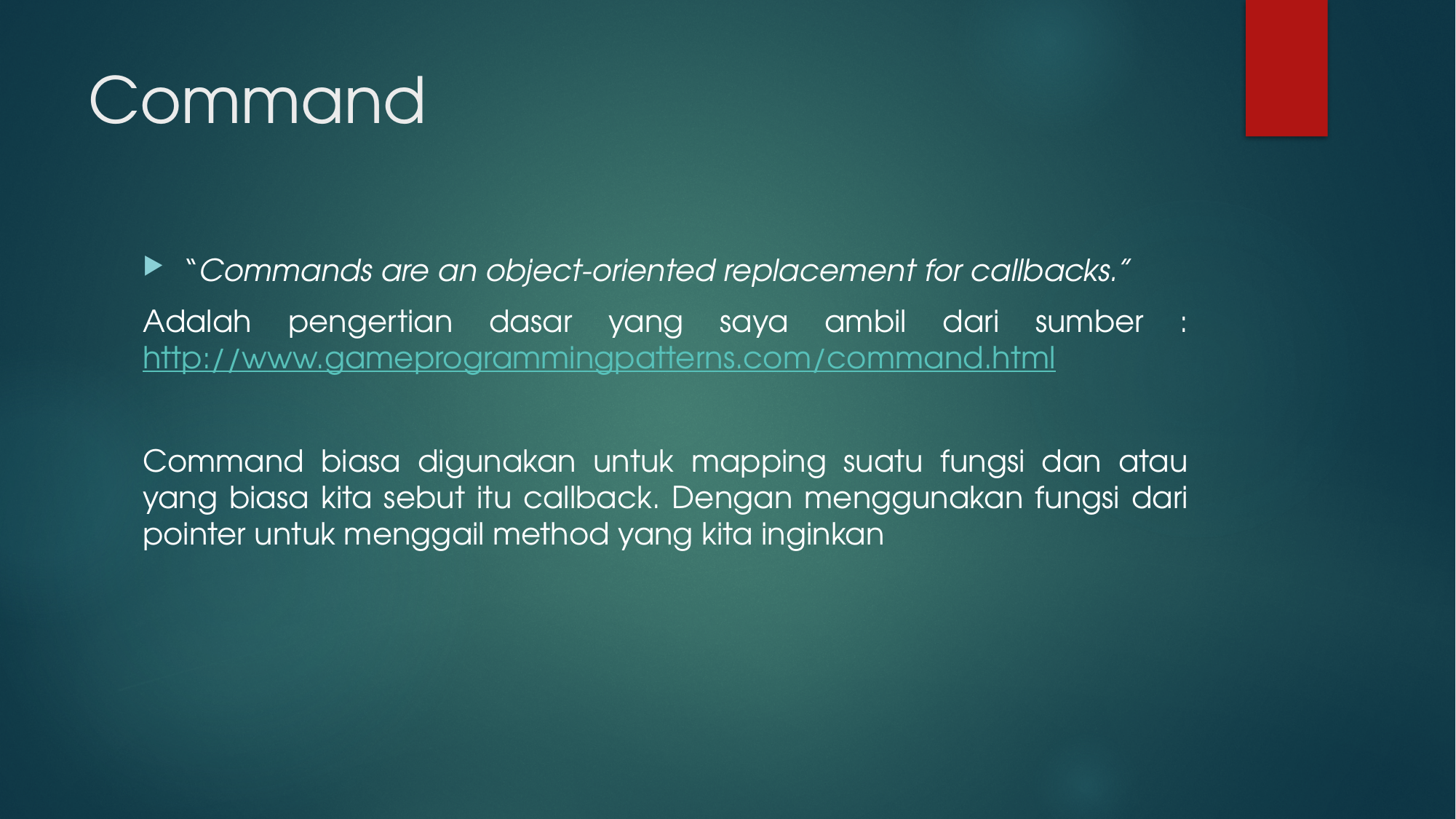

# Command
“Commands are an object-oriented replacement for callbacks.”
Adalah pengertian dasar yang saya ambil dari sumber : http://www.gameprogrammingpatterns.com/command.html

Command biasa digunakan untuk mapping suatu fungsi dan atau yang biasa kita sebut itu callback. Dengan menggunakan fungsi dari pointer untuk menggail method yang kita inginkan